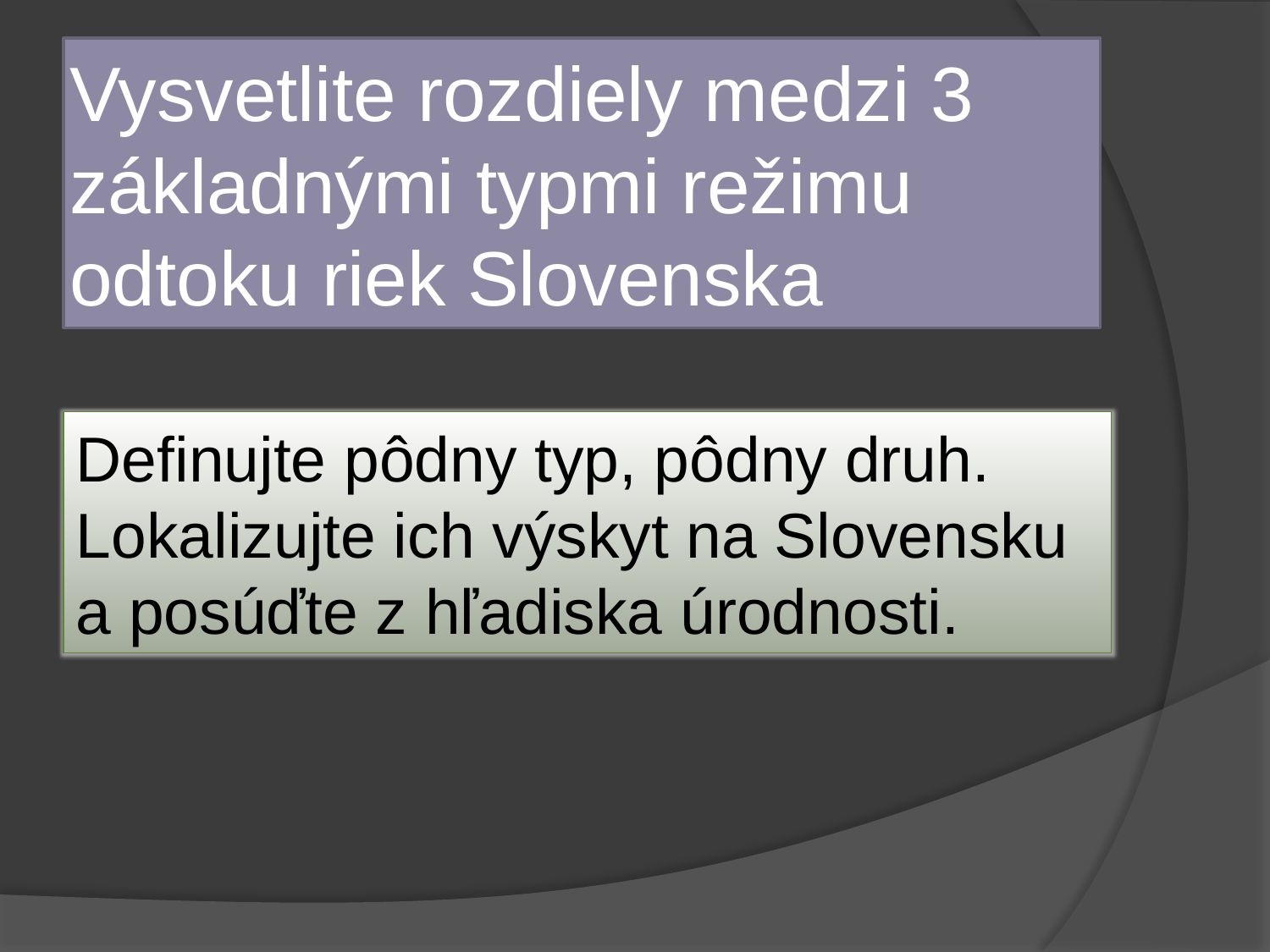

# Vysvetlite rozdiely medzi 3 základnými typmi režimu odtoku riek Slovenska
Definujte pôdny typ, pôdny druh. Lokalizujte ich výskyt na Slovensku a posúďte z hľadiska úrodnosti.